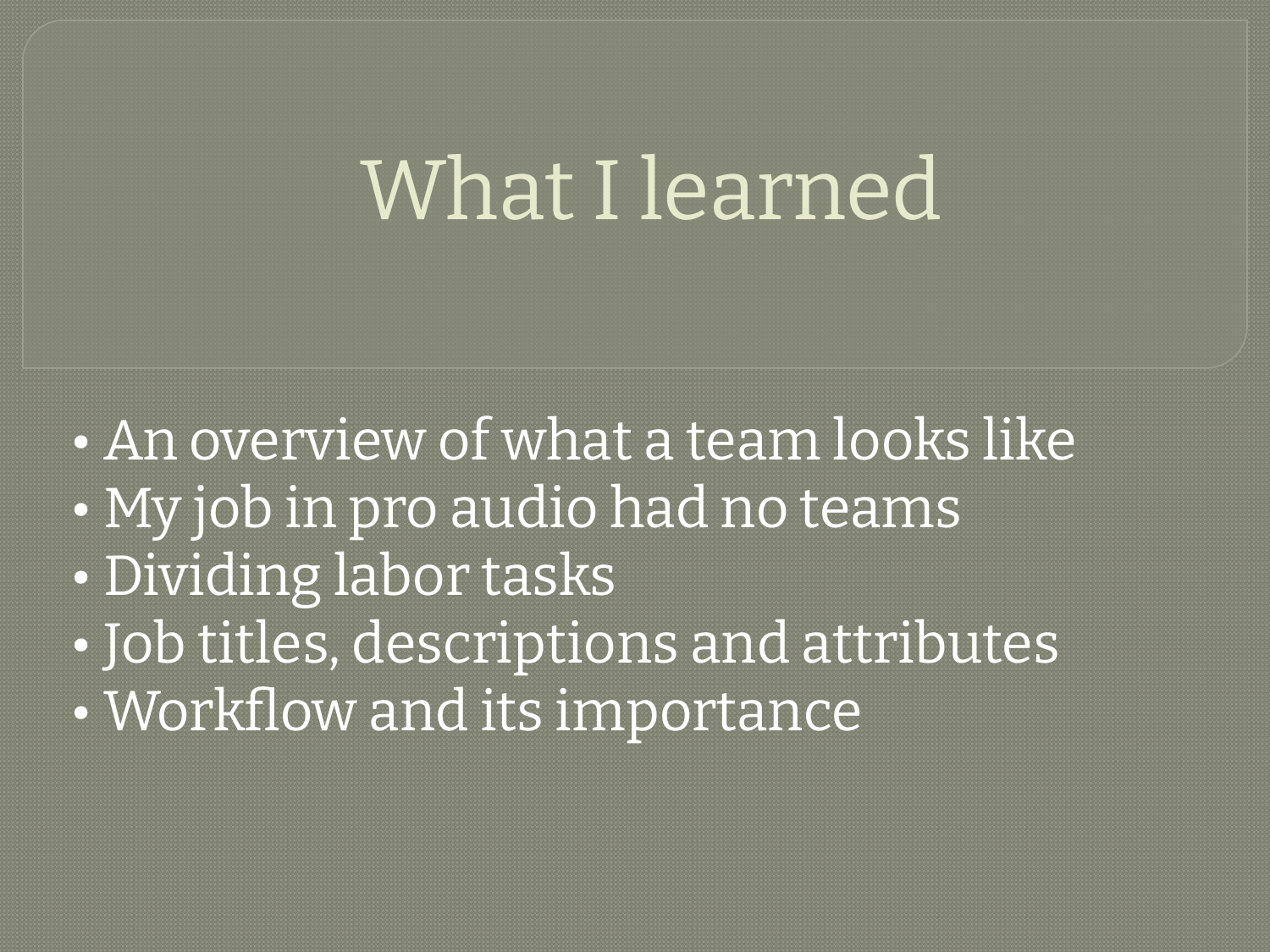

# What I learned
• An overview of what a team looks like
• My job in pro audio had no teams
• Dividing labor tasks
• Job titles, descriptions and attributes
• Workflow and its importance